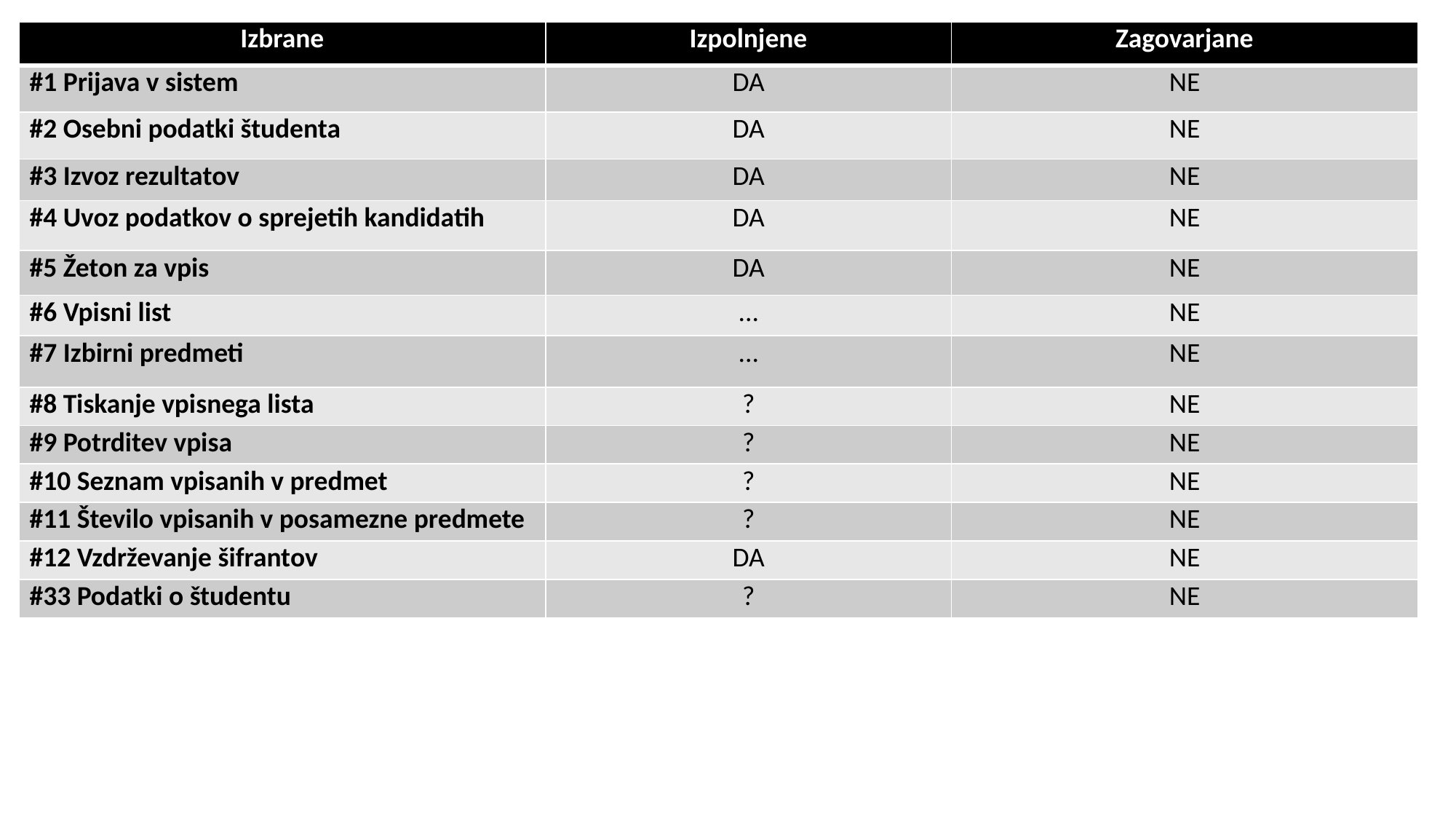

| Izbrane | Izpolnjene | Zagovarjane |
| --- | --- | --- |
| #1 Prijava v sistem | DA | NE |
| #2 Osebni podatki študenta | DA | NE |
| #3 Izvoz rezultatov | DA | NE |
| #4 Uvoz podatkov o sprejetih kandidatih | DA | NE |
| #5 Žeton za vpis | DA | NE |
| #6 Vpisni list | ... | NE |
| #7 Izbirni predmeti | ... | NE |
| #8 Tiskanje vpisnega lista | ? | NE |
| #9 Potrditev vpisa | ? | NE |
| #10 Seznam vpisanih v predmet | ? | NE |
| #11 Število vpisanih v posamezne predmete | ? | NE |
| #12 Vzdrževanje šifrantov | DA | NE |
| #33 Podatki o študentu | ? | NE |